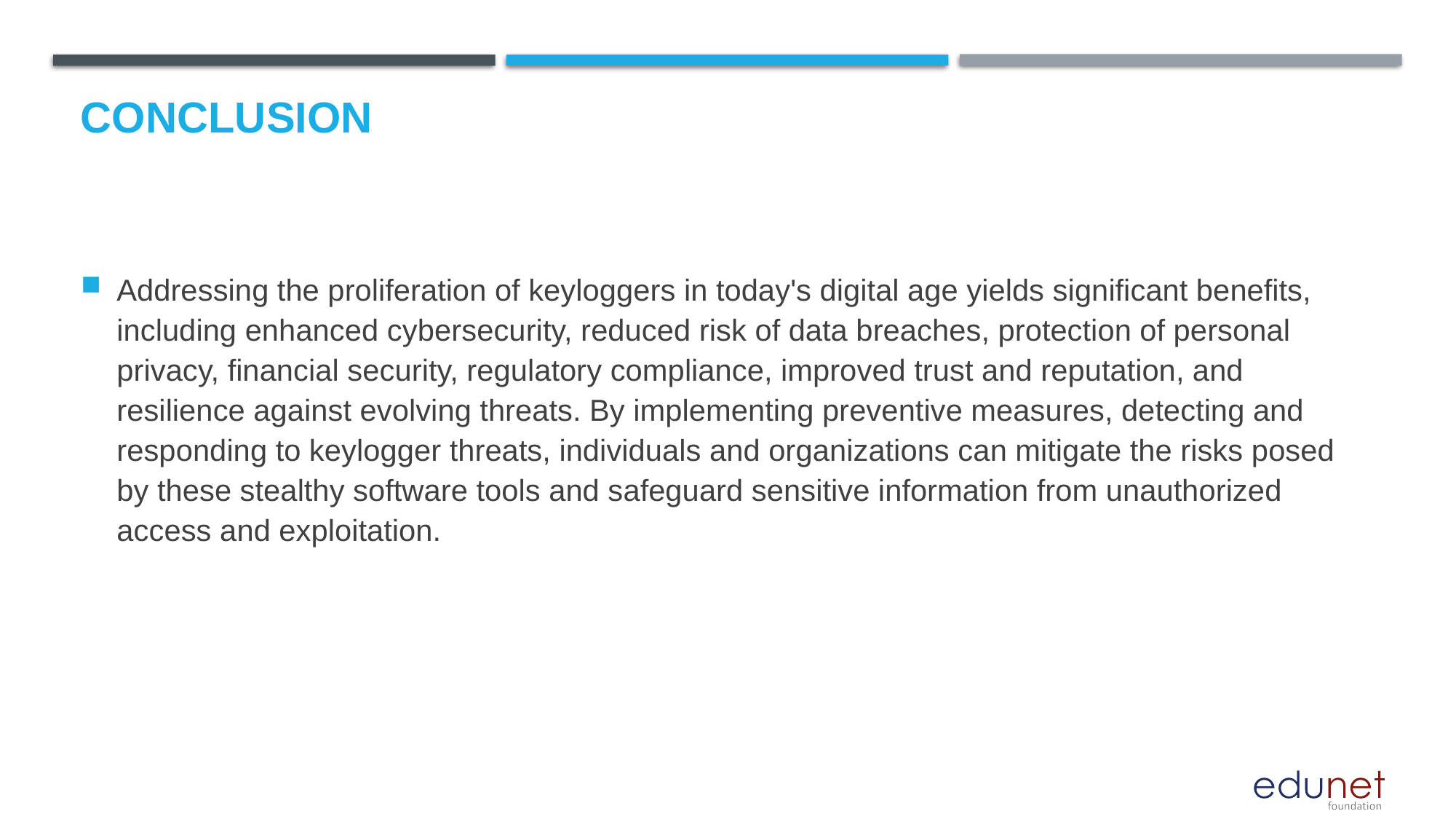

# Conclusion
Addressing the proliferation of keyloggers in today's digital age yields significant benefits, including enhanced cybersecurity, reduced risk of data breaches, protection of personal privacy, financial security, regulatory compliance, improved trust and reputation, and resilience against evolving threats. By implementing preventive measures, detecting and responding to keylogger threats, individuals and organizations can mitigate the risks posed by these stealthy software tools and safeguard sensitive information from unauthorized access and exploitation.